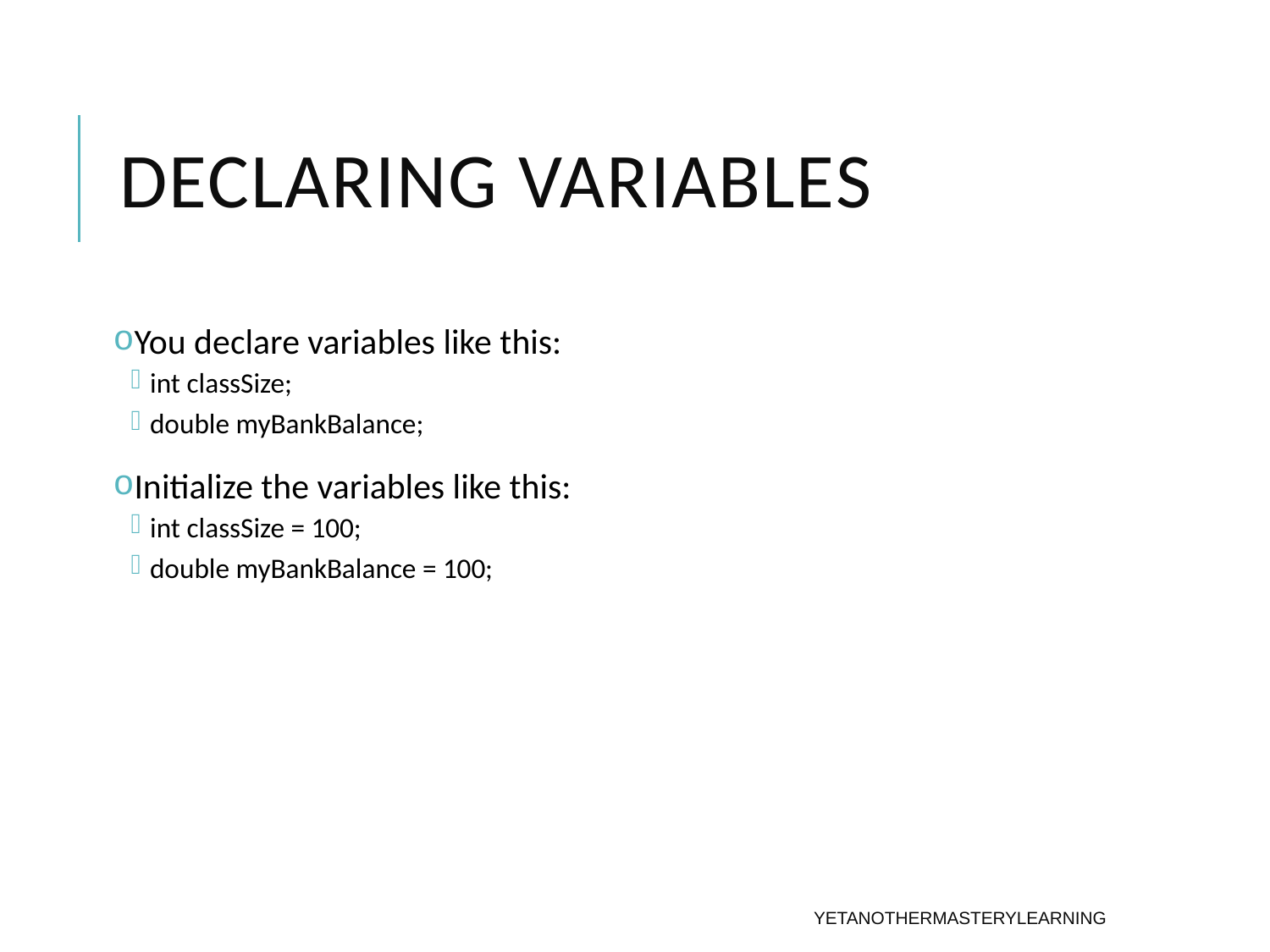

# Declaring variables
You declare variables like this:
int classSize;
double myBankBalance;
Initialize the variables like this:
int classSize = 100;
double myBankBalance = 100;

yetanothermasterylearning